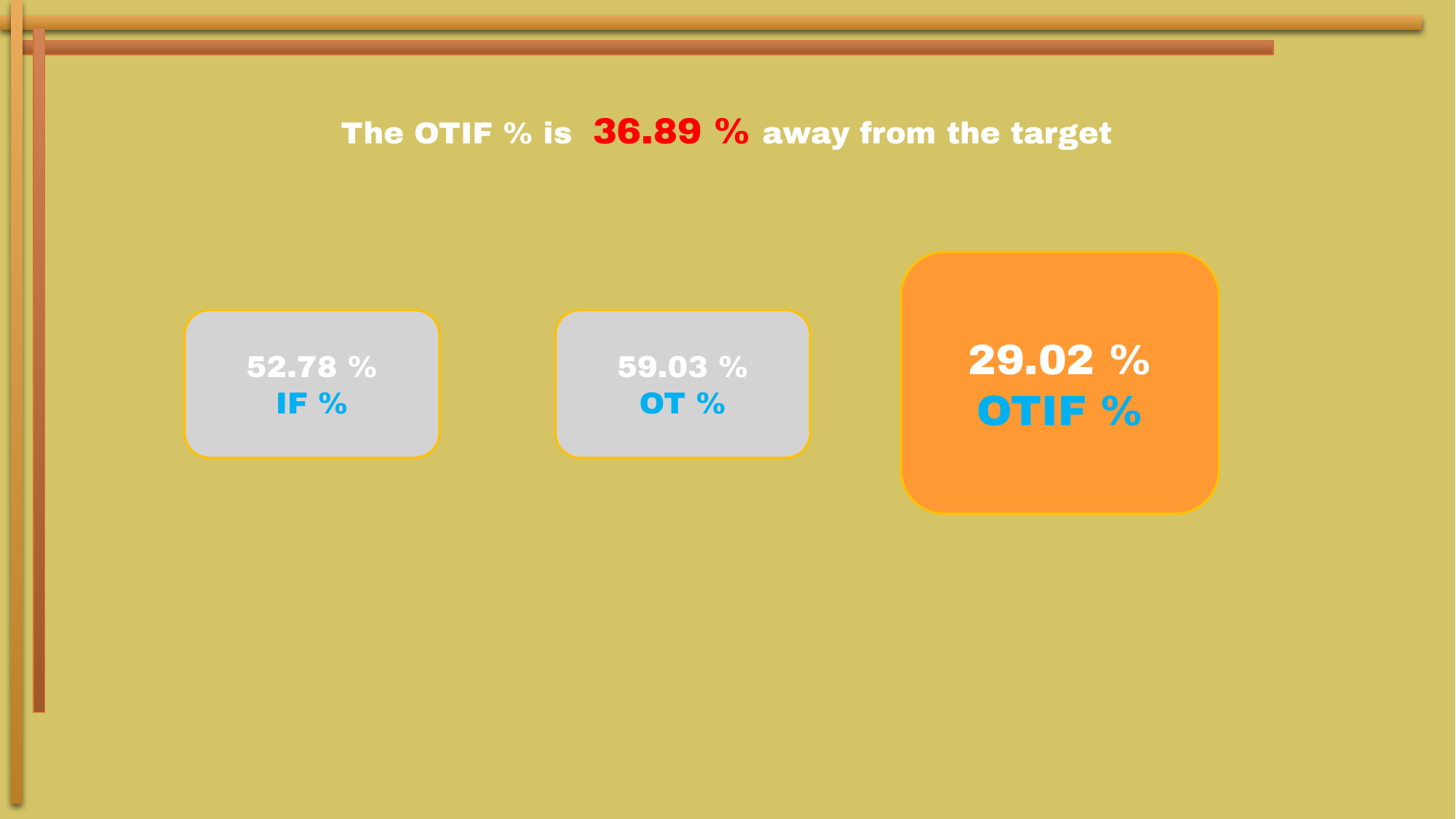

The OTIF % is  36.89 % away from the target
29.02 %
OTIF %
52.78 %
IF %
59.03 %
OT %